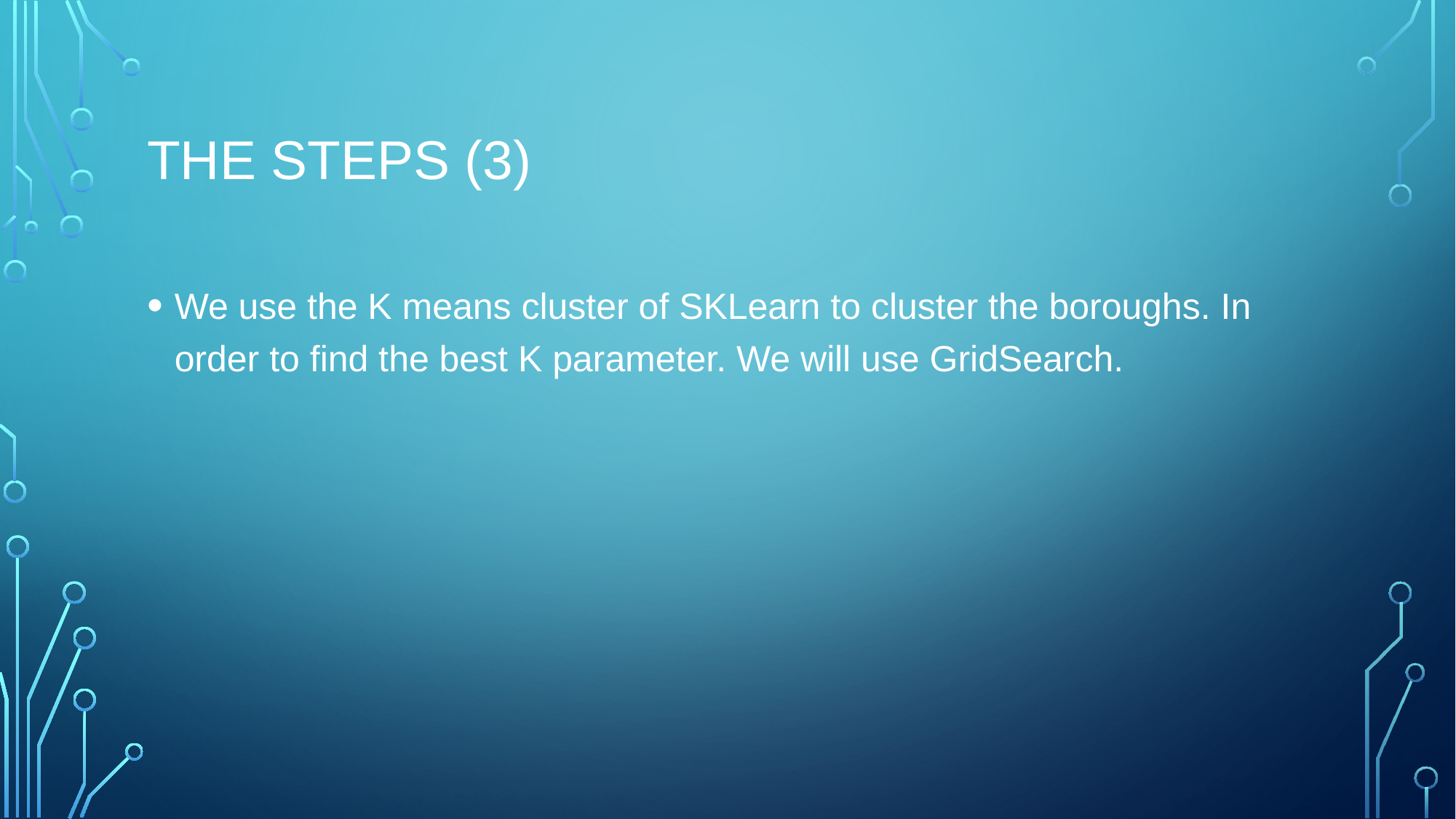

# The steps (3)
We use the K means cluster of SKLearn to cluster the boroughs. In order to find the best K parameter. We will use GridSearch.